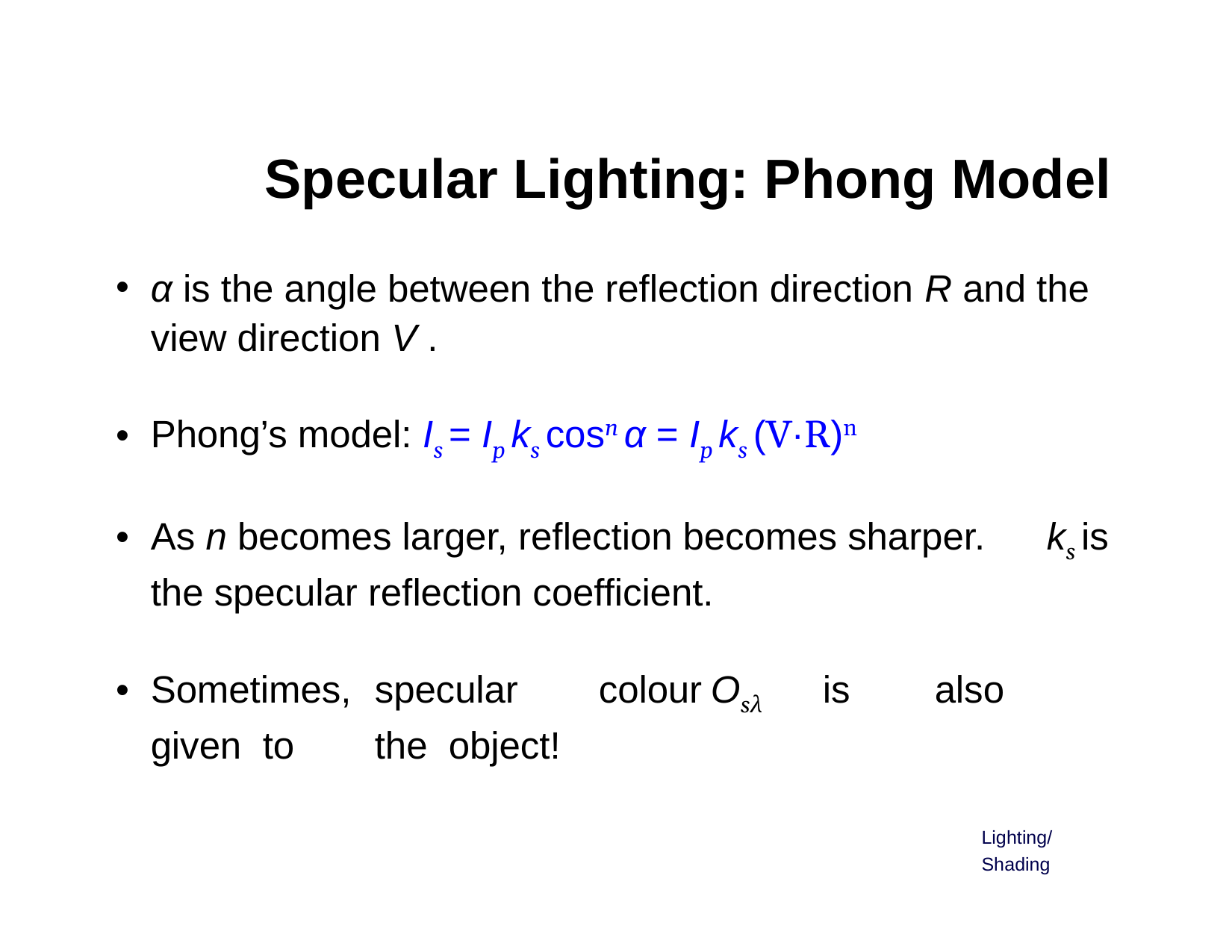

# Specular Lighting: Phong Model
α is the angle between the reflection direction R and the  view direction V .

Phong’s model: Is = Ip ks cosn α = Ip ks (V·R)n
As n becomes larger, reflection becomes sharper.	ks is  the specular reflection coefficient.

Sometimes,	specular	colour	Osλ	is	also	given	to	the  object!
Lighting/Shading